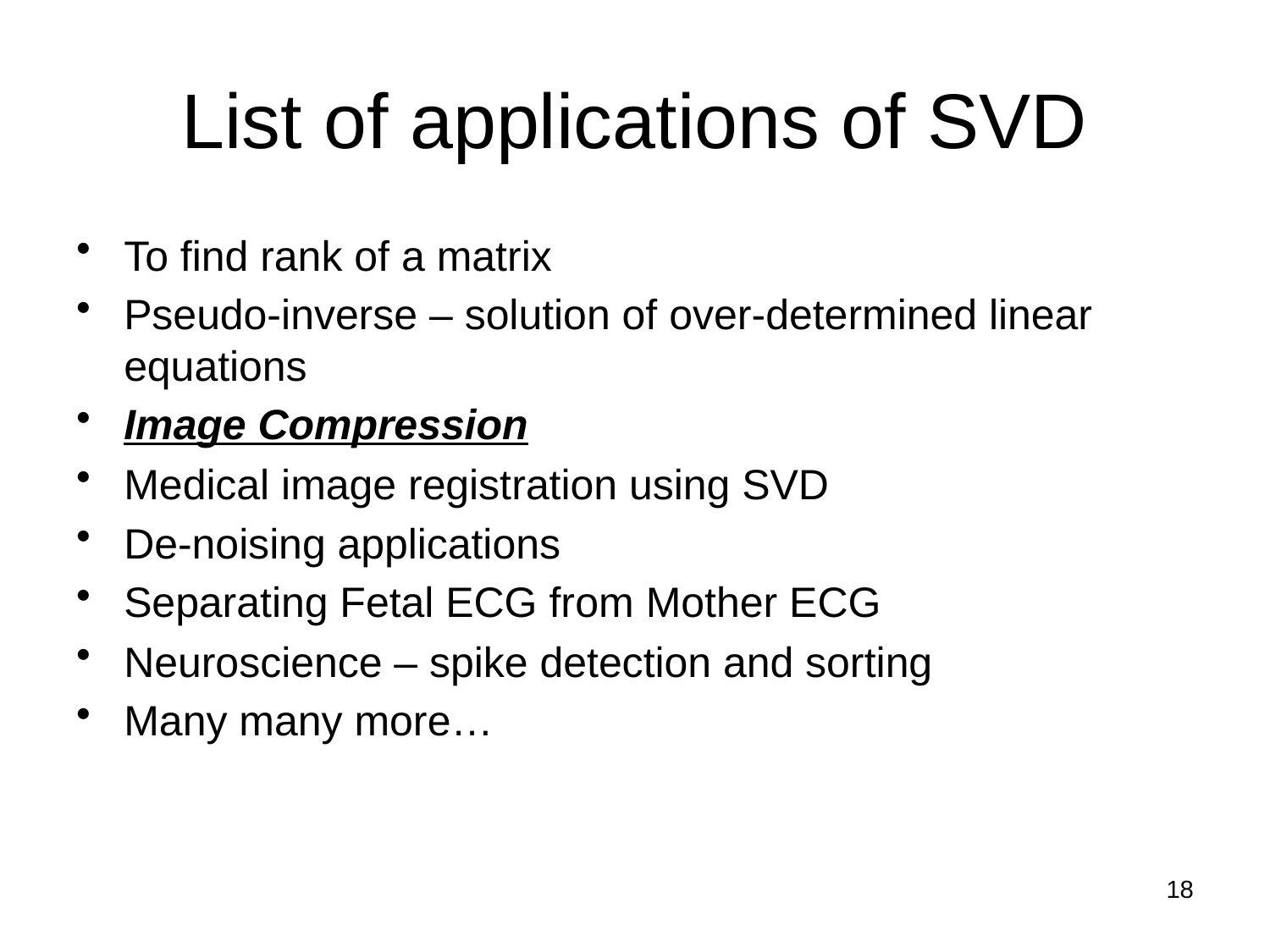

# List of applications of SVD
To find rank of a matrix
Pseudo-inverse – solution of over-determined linear equations
Image Compression
Medical image registration using SVD
De-noising applications
Separating Fetal ECG from Mother ECG
Neuroscience – spike detection and sorting
Many many more…
18